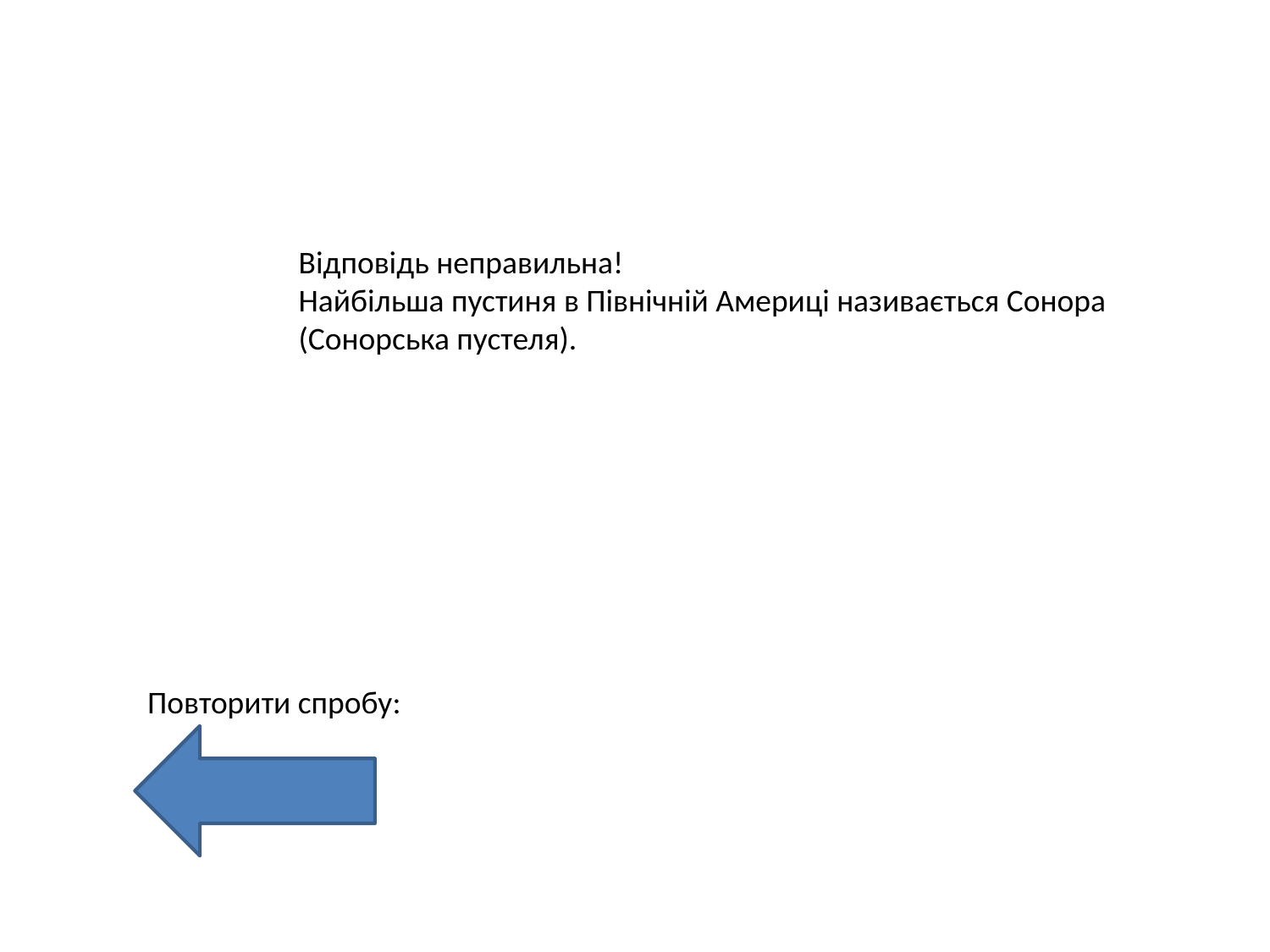

Відповідь неправильна!
Найбільша пустиня в Північній Америці називається Сонора (Сонорська пустеля).
Повторити спробу: